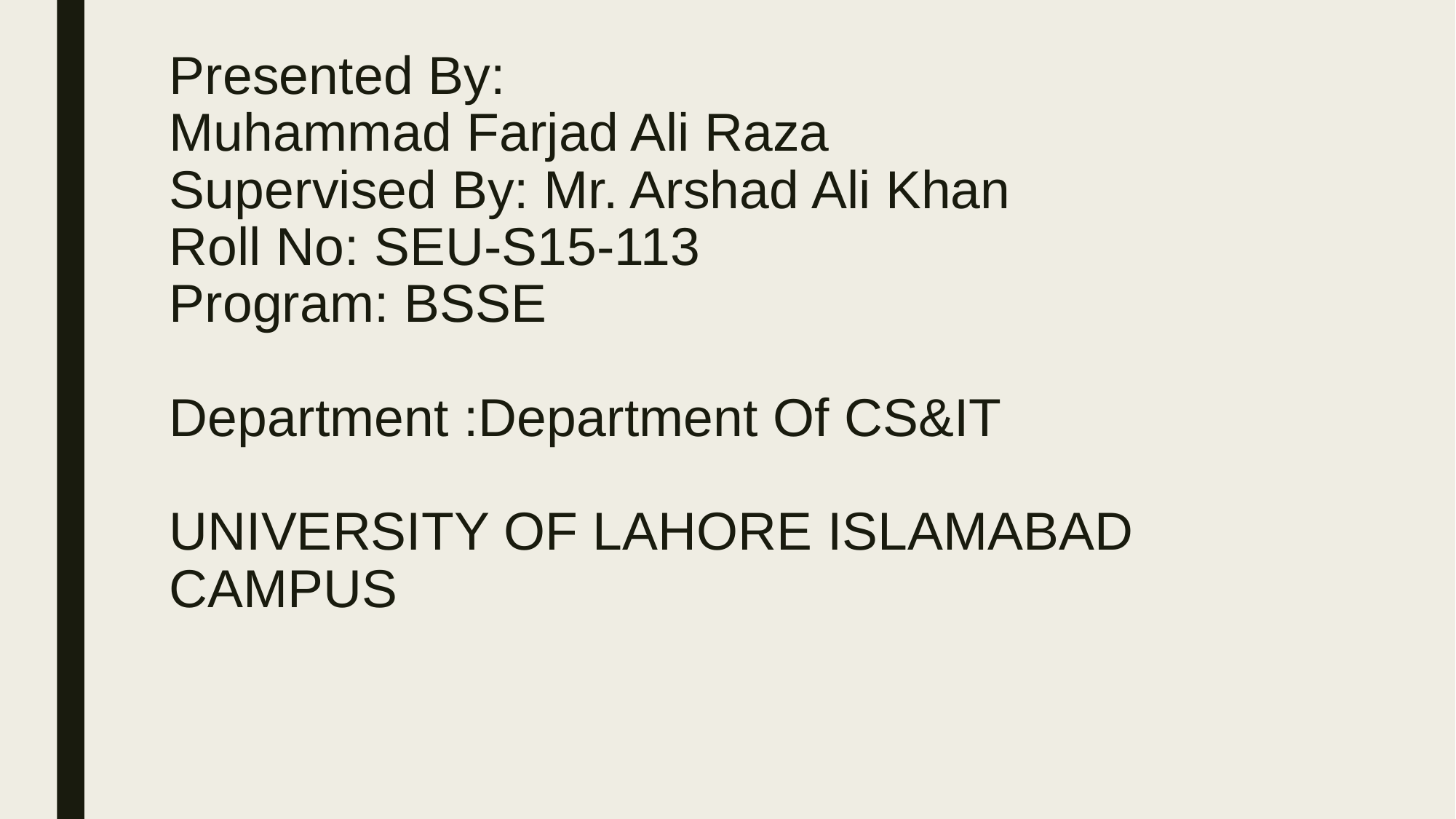

# Presented By: Muhammad Farjad Ali Raza Supervised By: Mr. Arshad Ali Khan Roll No: SEU-S15-113 Program: BSSE Department :Department Of CS&IT UNIVERSITY OF LAHORE ISLAMABAD CAMPUS